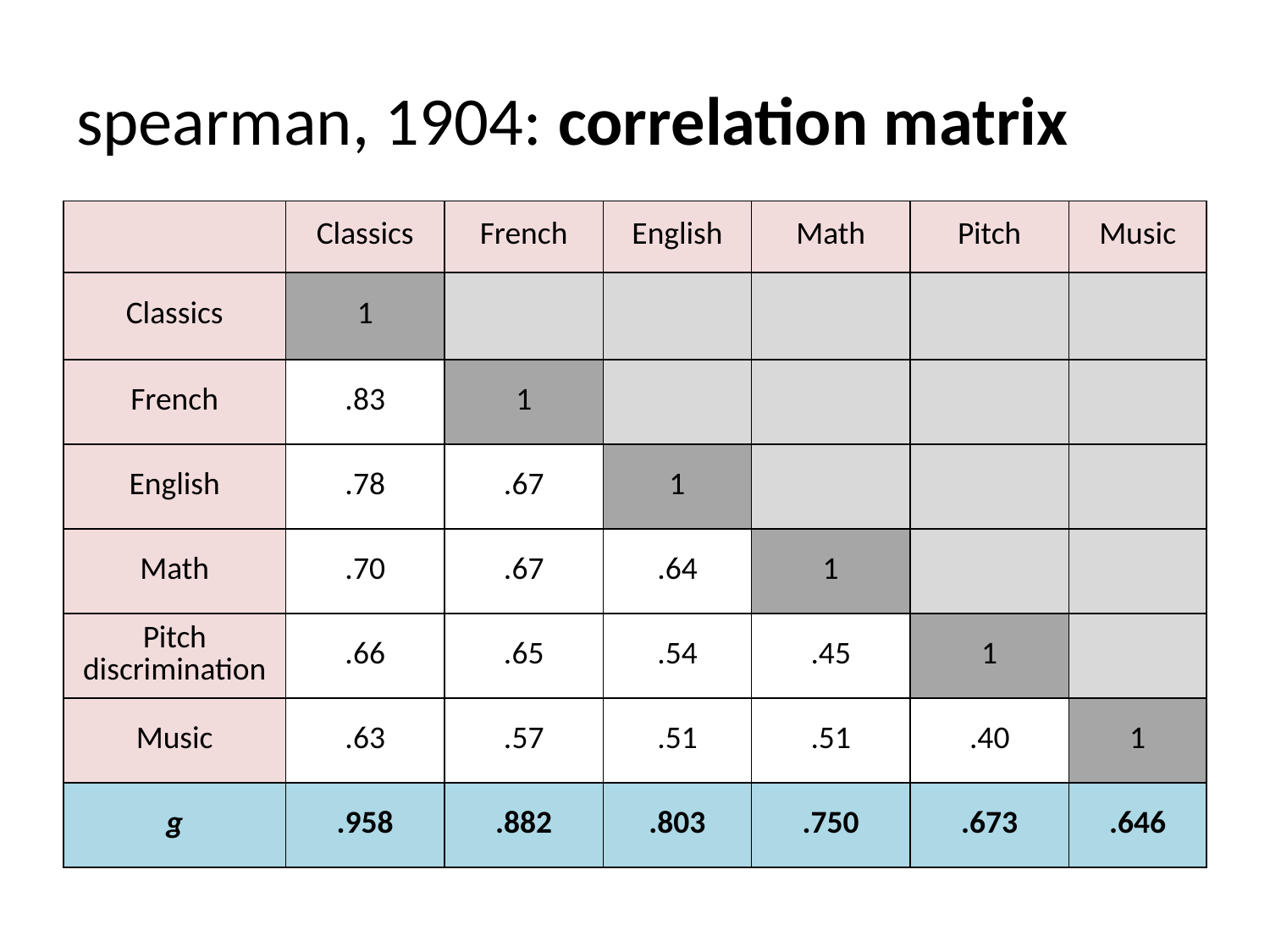

# spearman, 1904: correlation matrix
|  | Classics | French | English | Math | Pitch | Music |
| --- | --- | --- | --- | --- | --- | --- |
| Classics | 1 |  |  |  |  |  |
| French | .83 | 1 |  |  |  |  |
| English | .78 | .67 | 1 |  |  |  |
| Math | .70 | .67 | .64 | 1 |  |  |
| Pitch discrimination | .66 | .65 | .54 | .45 | 1 |  |
| Music | .63 | .57 | .51 | .51 | .40 | 1 |
| g | .958 | .882 | .803 | .750 | .673 | .646 |